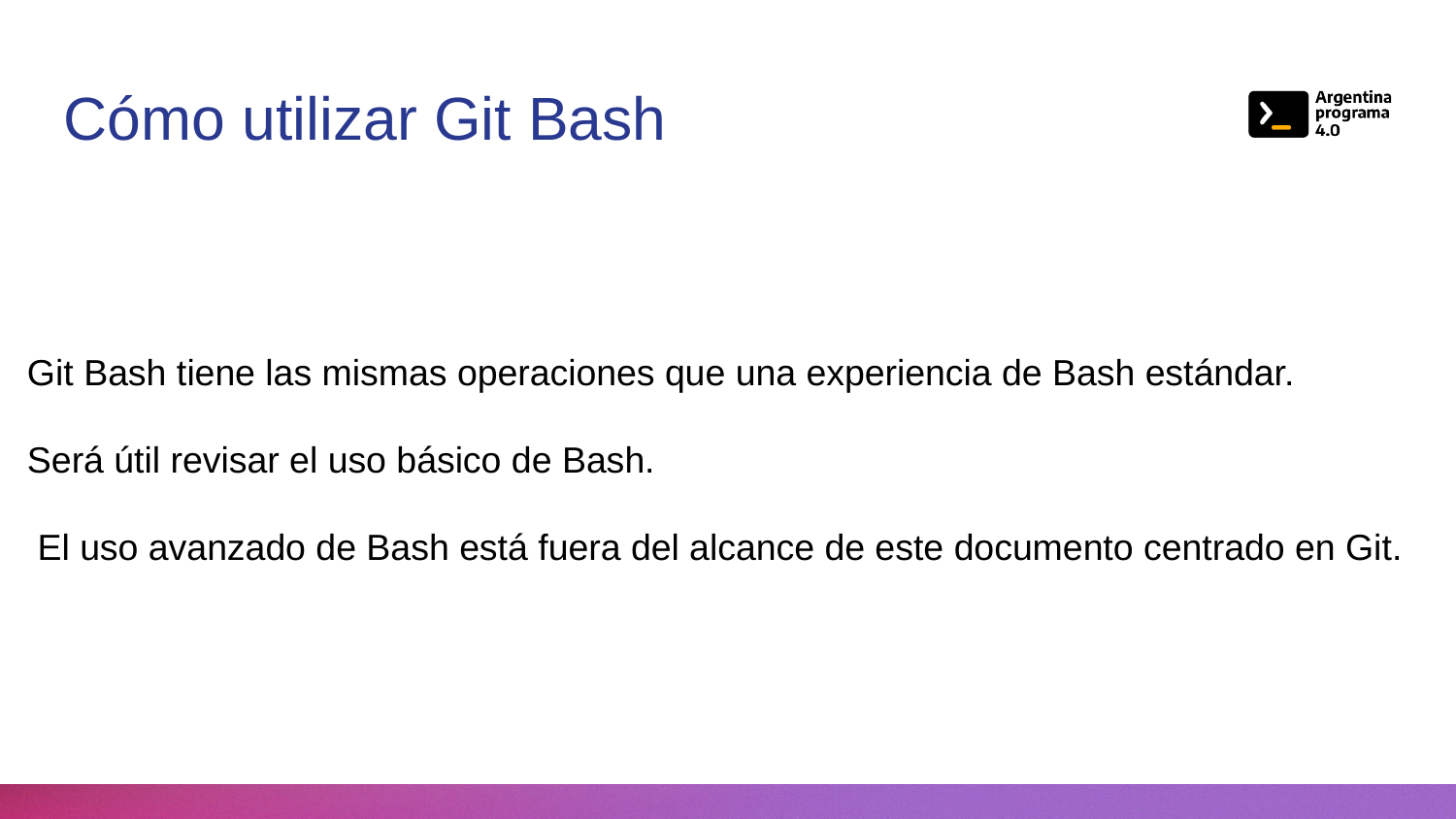

Cómo utilizar Git Bash
Git Bash tiene las mismas operaciones que una experiencia de Bash estándar.

Será útil revisar el uso básico de Bash.

 El uso avanzado de Bash está fuera del alcance de este documento centrado en Git.